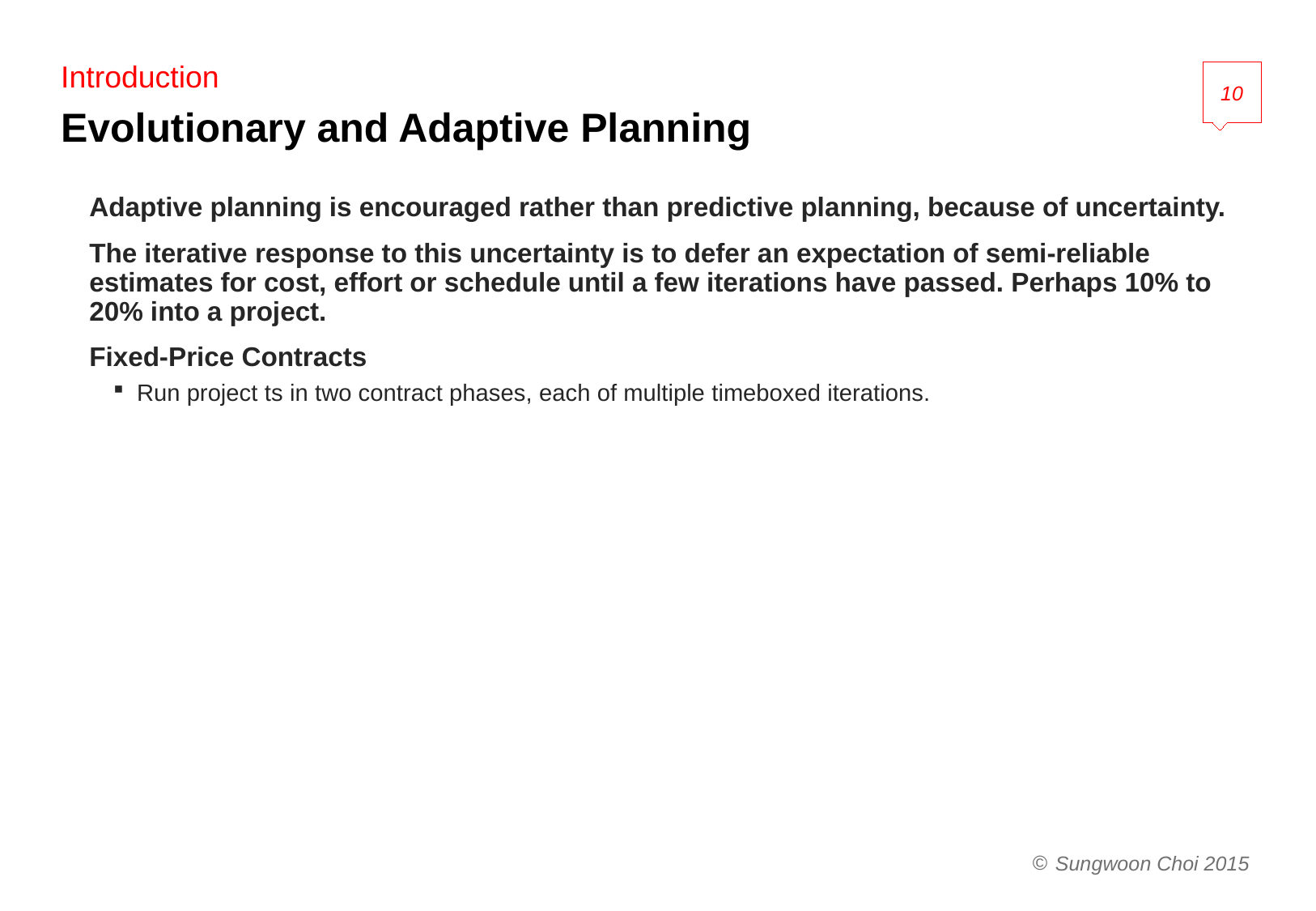

Introduction
10
# Evolutionary and Adaptive Planning
Adaptive planning is encouraged rather than predictive planning, because of uncertainty.
The iterative response to this uncertainty is to defer an expectation of semi-reliable estimates for cost, effort or schedule until a few iterations have passed. Perhaps 10% to 20% into a project.
Fixed-Price Contracts
Run project ts in two contract phases, each of multiple timeboxed iterations.
Sungwoon Choi 2015